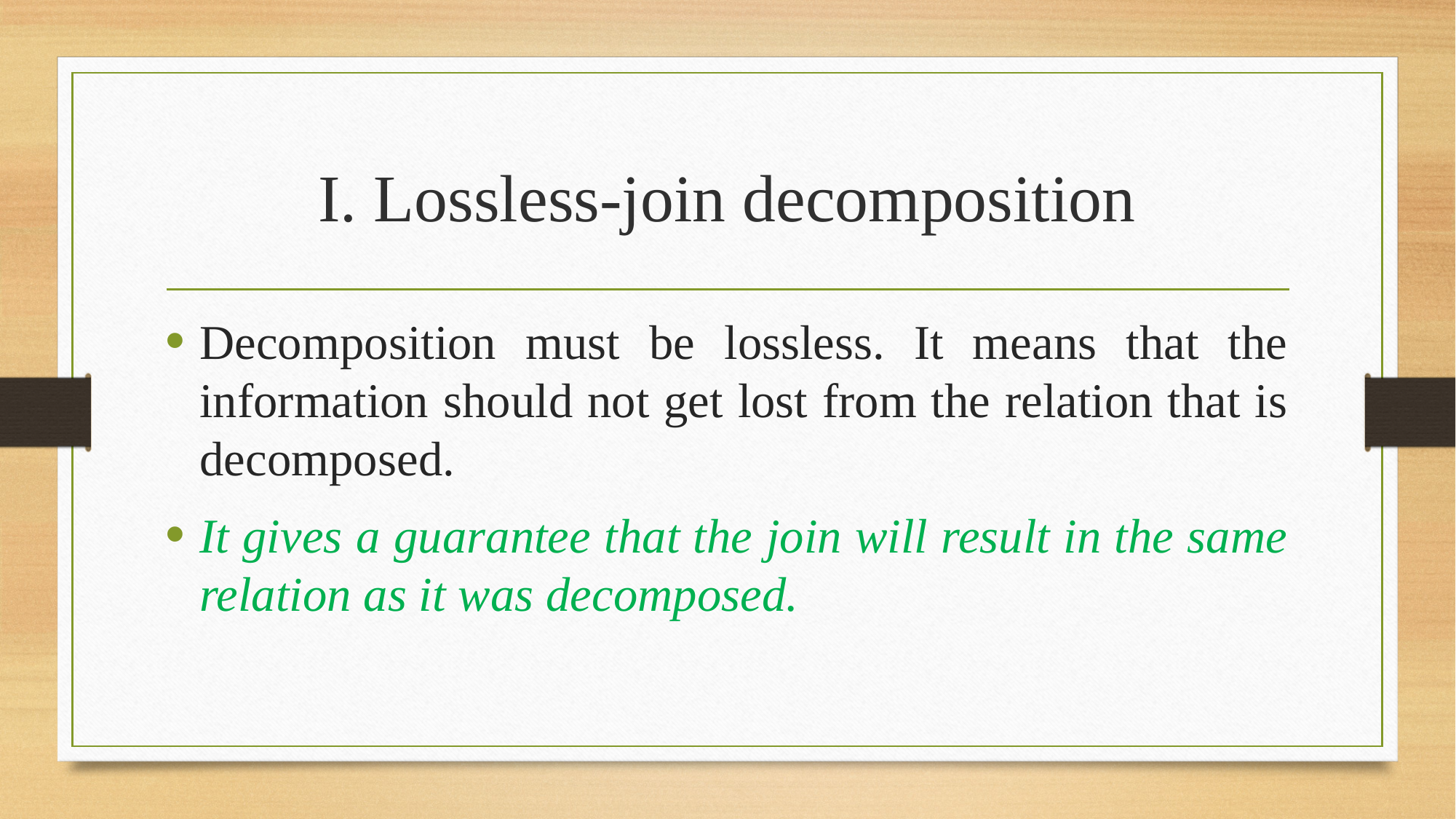

# I. Lossless-join decomposition
Decomposition must be lossless. It means that the information should not get lost from the relation that is decomposed.
It gives a guarantee that the join will result in the same relation as it was decomposed.